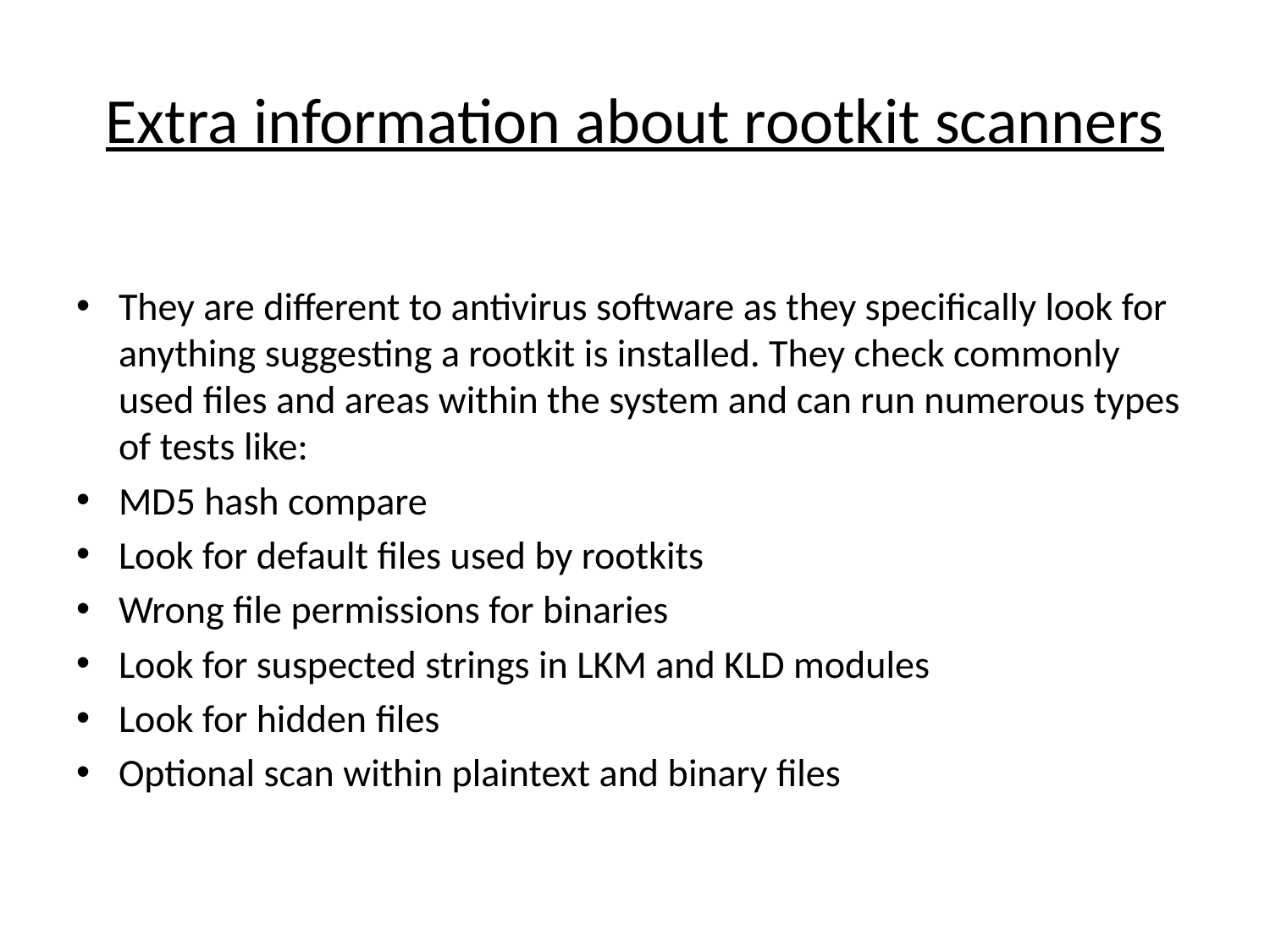

# Extra information about rootkit scanners
They are different to antivirus software as they specifically look for anything suggesting a rootkit is installed. They check commonly used files and areas within the system and can run numerous types of tests like:
MD5 hash compare
Look for default files used by rootkits
Wrong file permissions for binaries
Look for suspected strings in LKM and KLD modules
Look for hidden files
Optional scan within plaintext and binary files